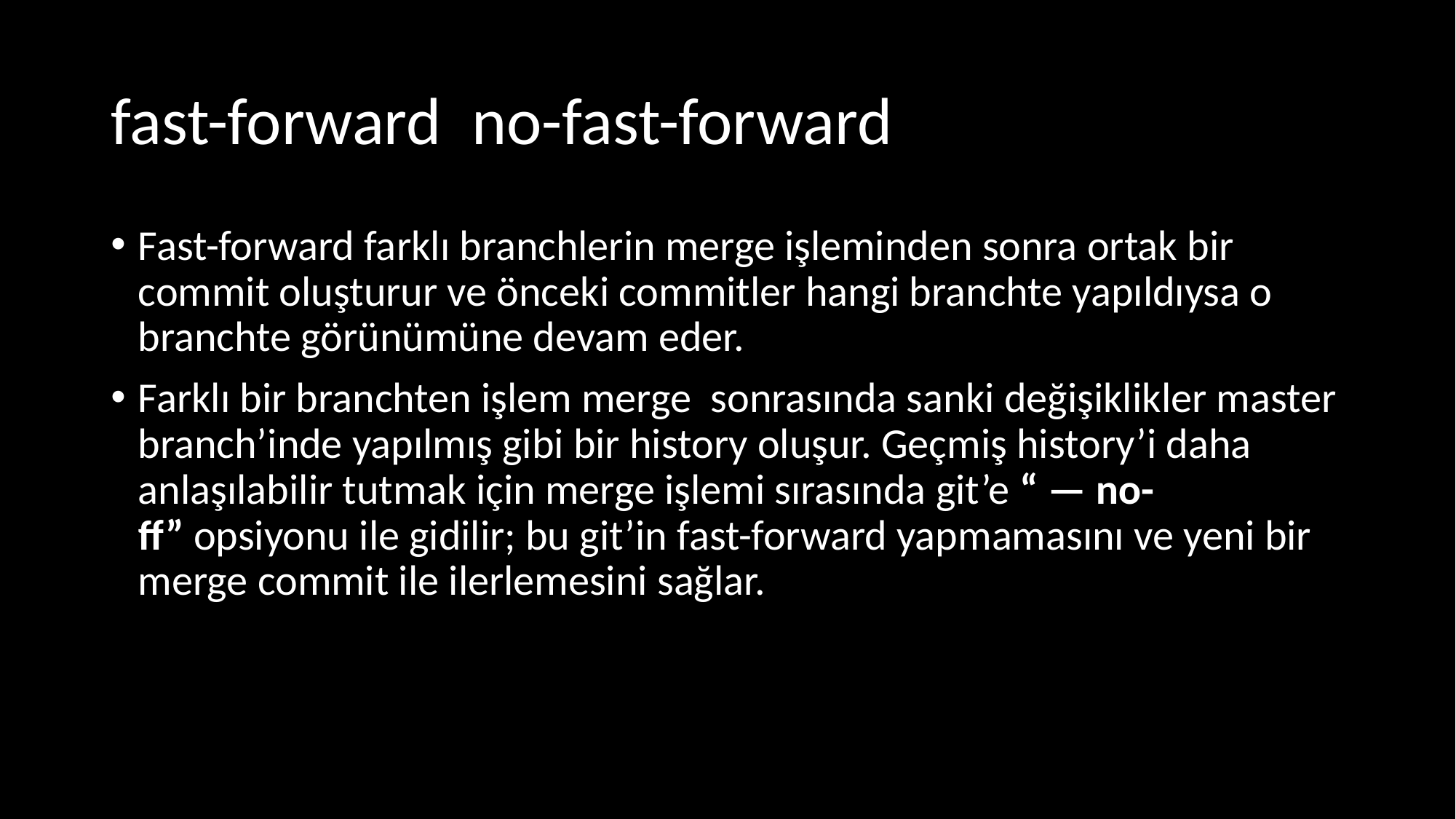

# fast-forward  no-fast-forward
Fast-forward farklı branchlerin merge işleminden sonra ortak bir commit oluşturur ve önceki commitler hangi branchte yapıldıysa o branchte görünümüne devam eder.
Farklı bir branchten işlem merge  sonrasında sanki değişiklikler master branch’inde yapılmış gibi bir history oluşur. Geçmiş history’i daha anlaşılabilir tutmak için merge işlemi sırasında git’e “ — no-ff” opsiyonu ile gidilir; bu git’in fast-forward yapmamasını ve yeni bir merge commit ile ilerlemesini sağlar.